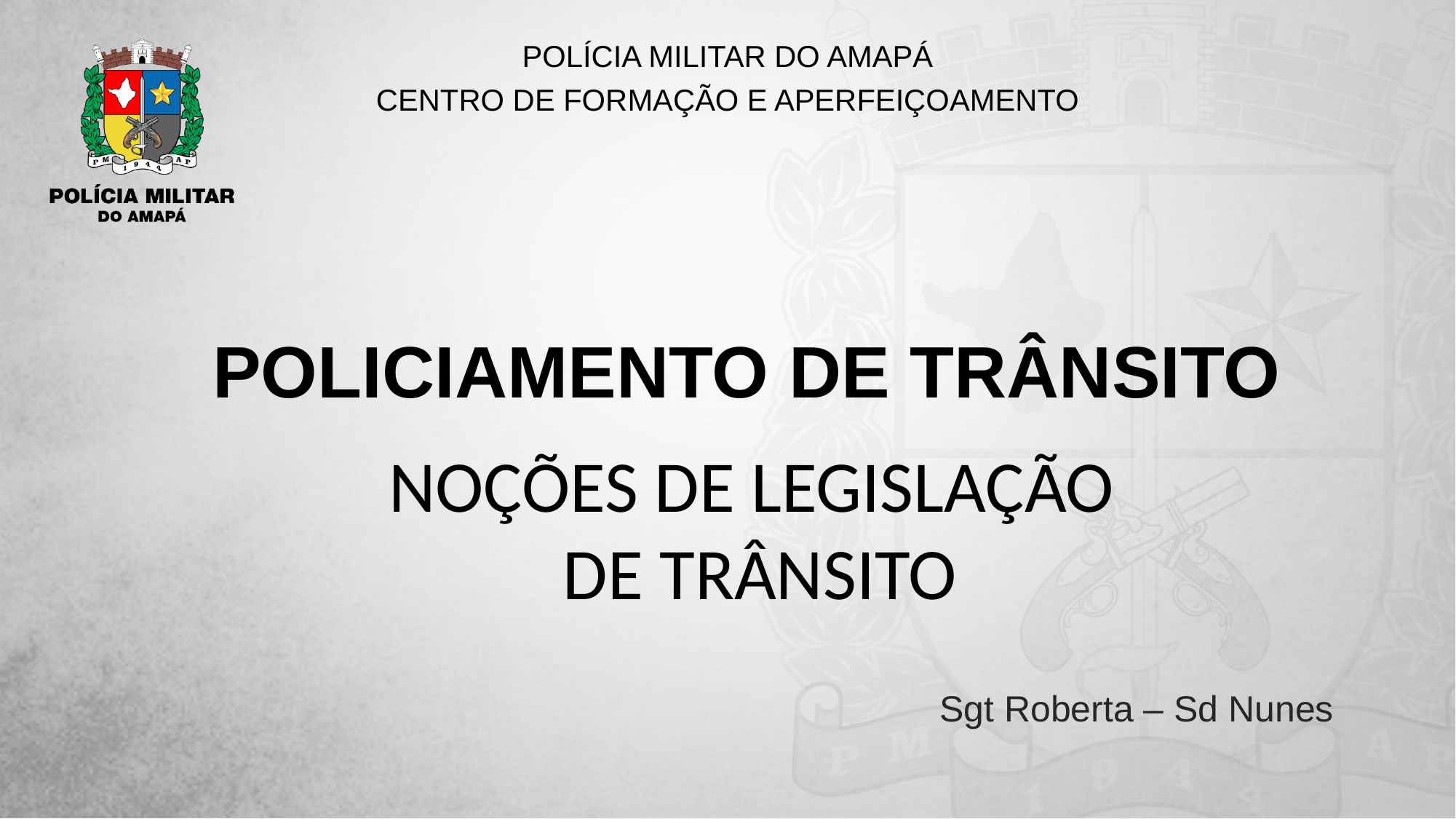

POLÍCIA MILITAR DO AMAPÁ
CENTRO DE FORMAÇÃO E APERFEIÇOAMENTO
# Policiamento de trânsito
Noções de legislação
de trânsito
Sgt Roberta – Sd Nunes